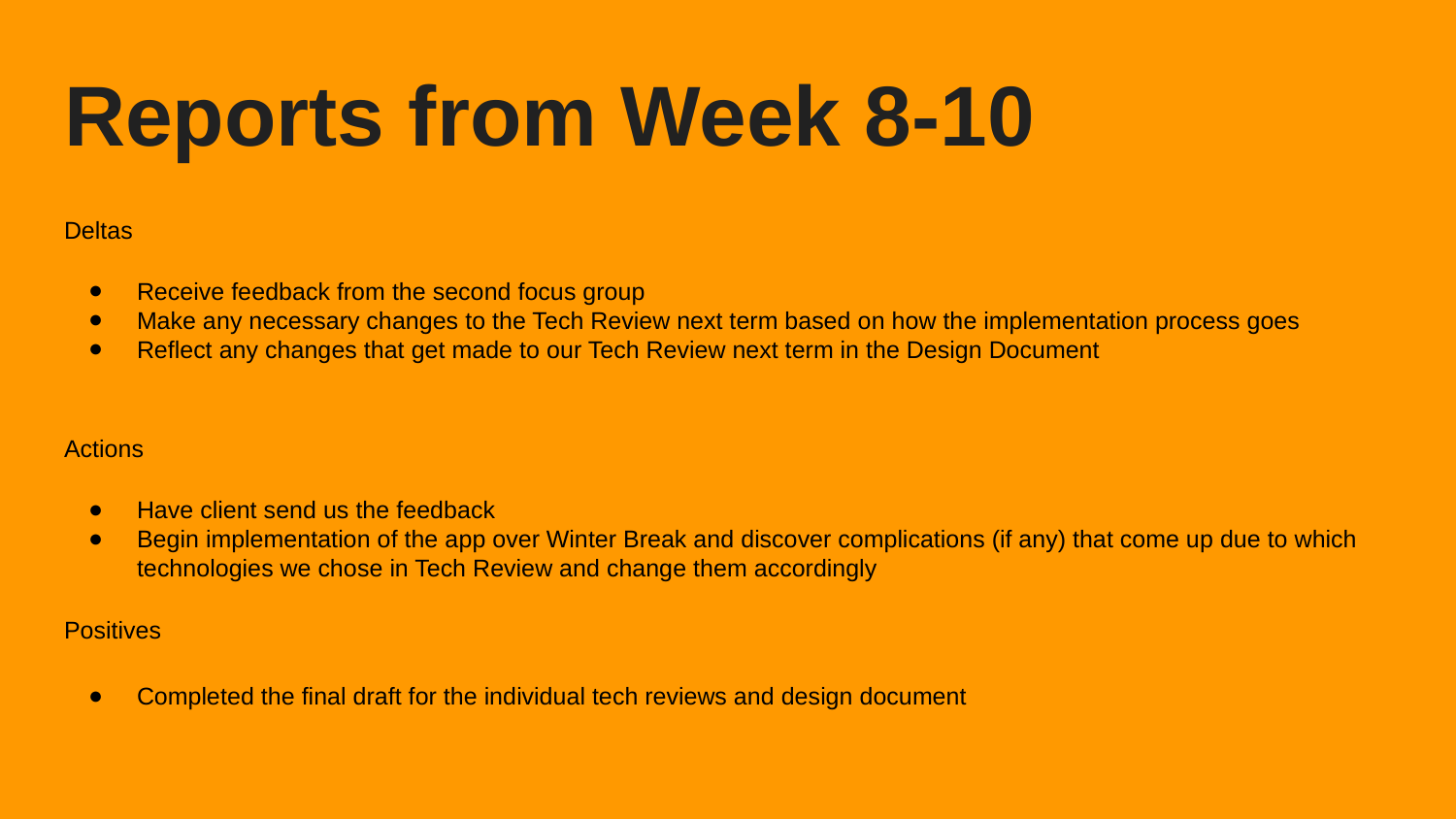

# Reports from Week 8-10
Deltas
Receive feedback from the second focus group
Make any necessary changes to the Tech Review next term based on how the implementation process goes
Reflect any changes that get made to our Tech Review next term in the Design Document

Actions
Have client send us the feedback
Begin implementation of the app over Winter Break and discover complications (if any) that come up due to which technologies we chose in Tech Review and change them accordingly

Positives
Completed the final draft for the individual tech reviews and design document